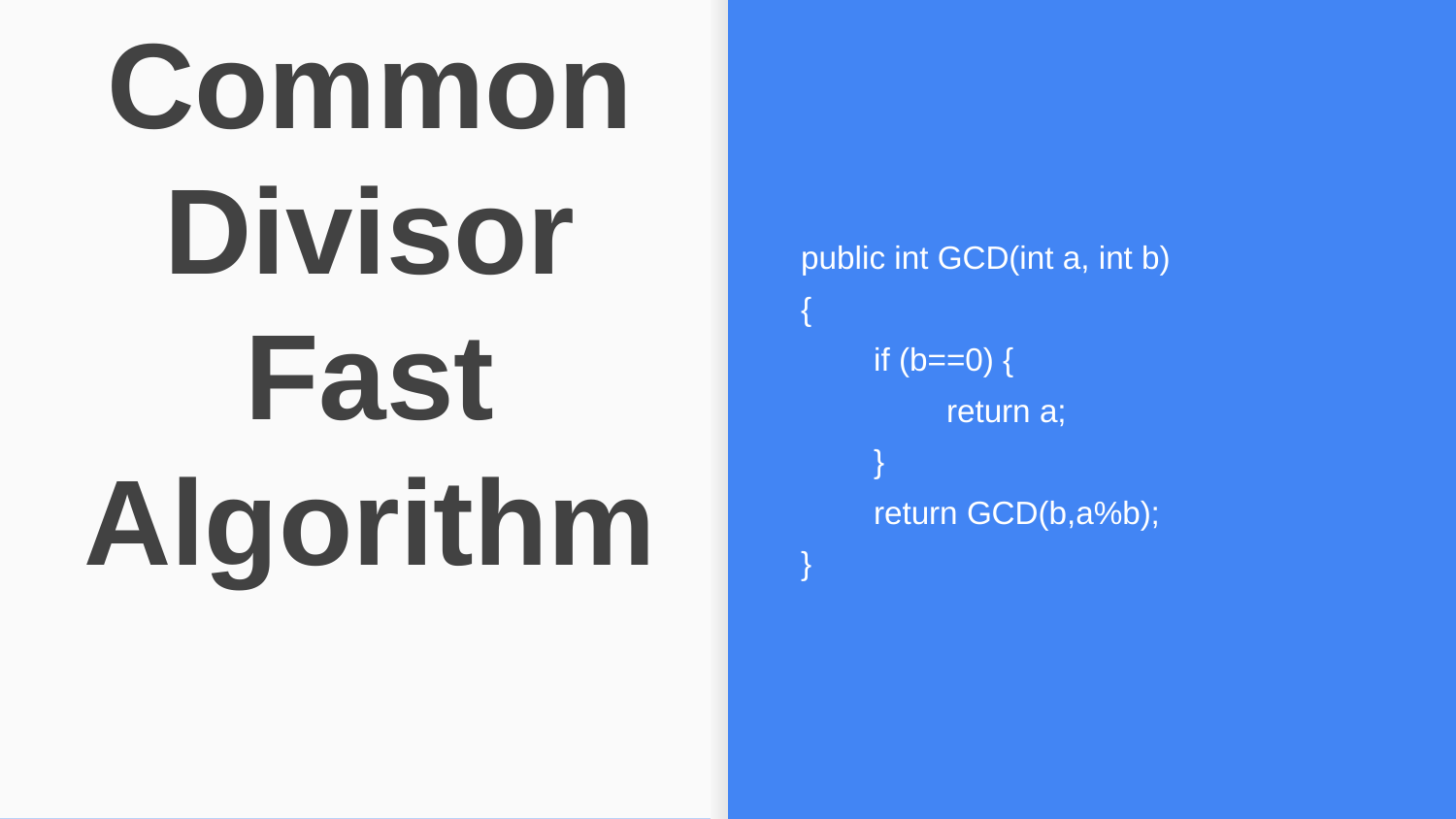

public int GCD(int a, int b)
{
if (b==0) {
return a;
}
return GCD(b,a%b);
}
# Greatest Common Divisor
Fast Algorithm